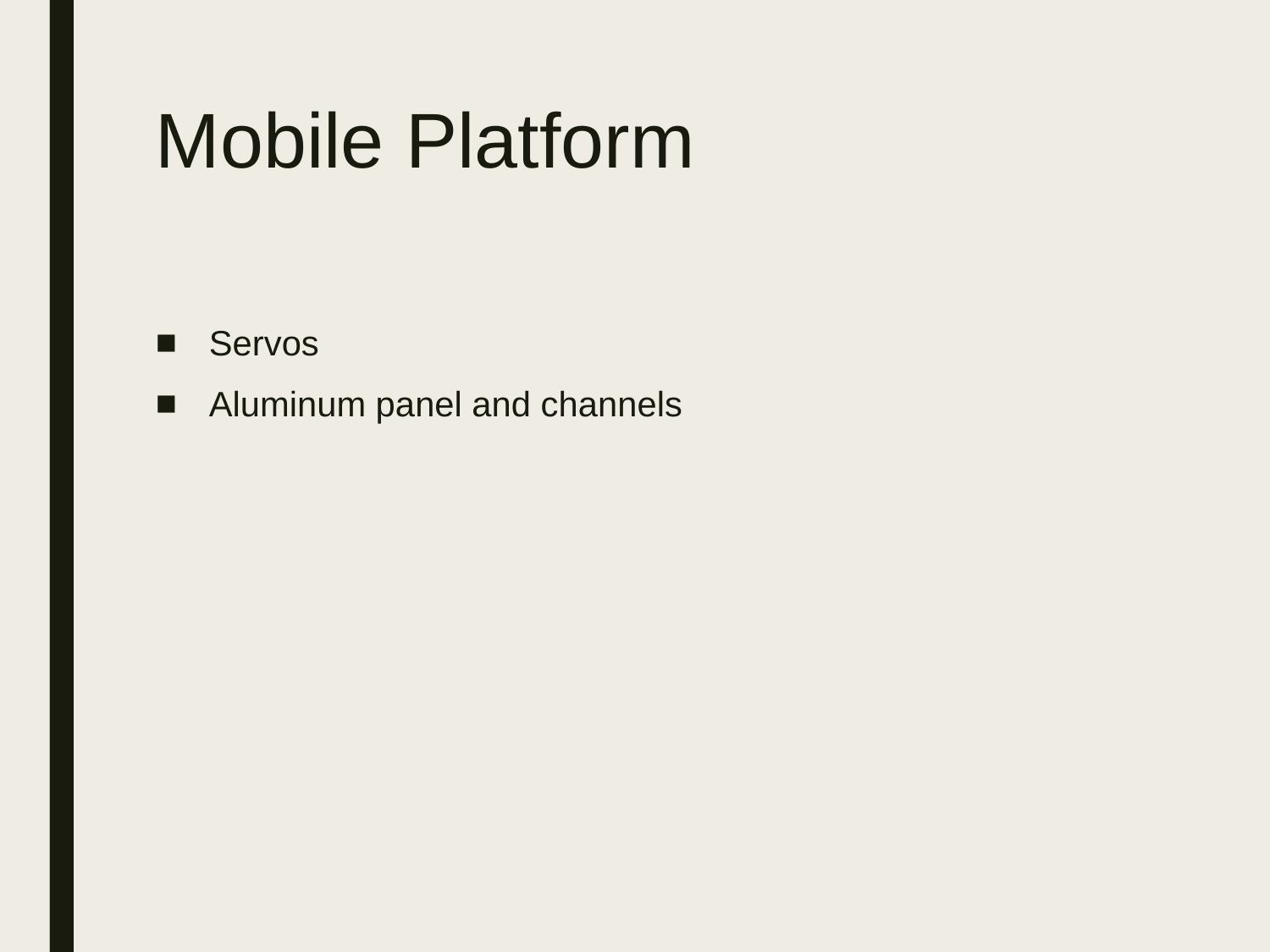

# Mobile Platform
Servos
Aluminum panel and channels